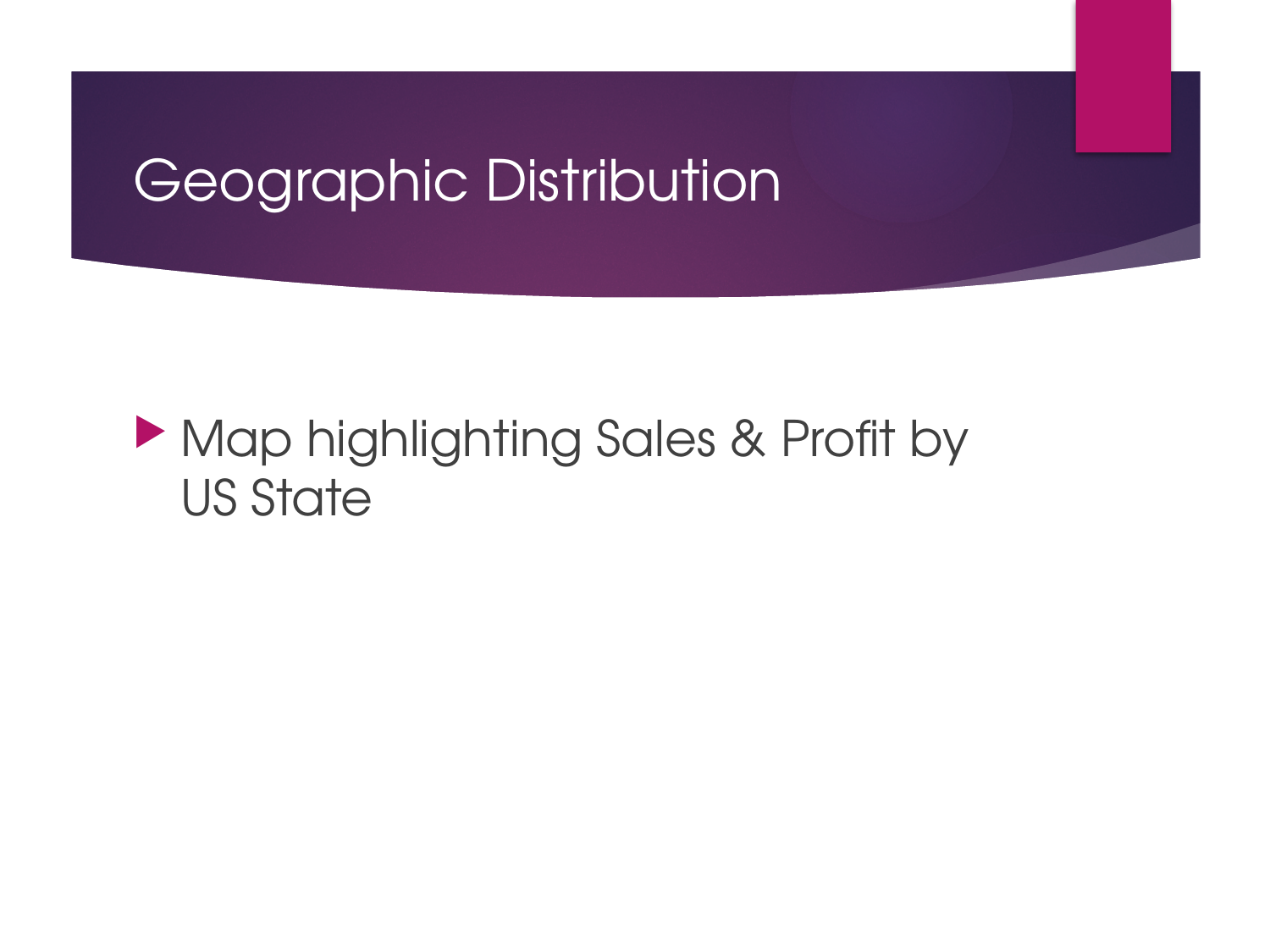

# Geographic Distribution

Map highlighting Sales & Profit by US State